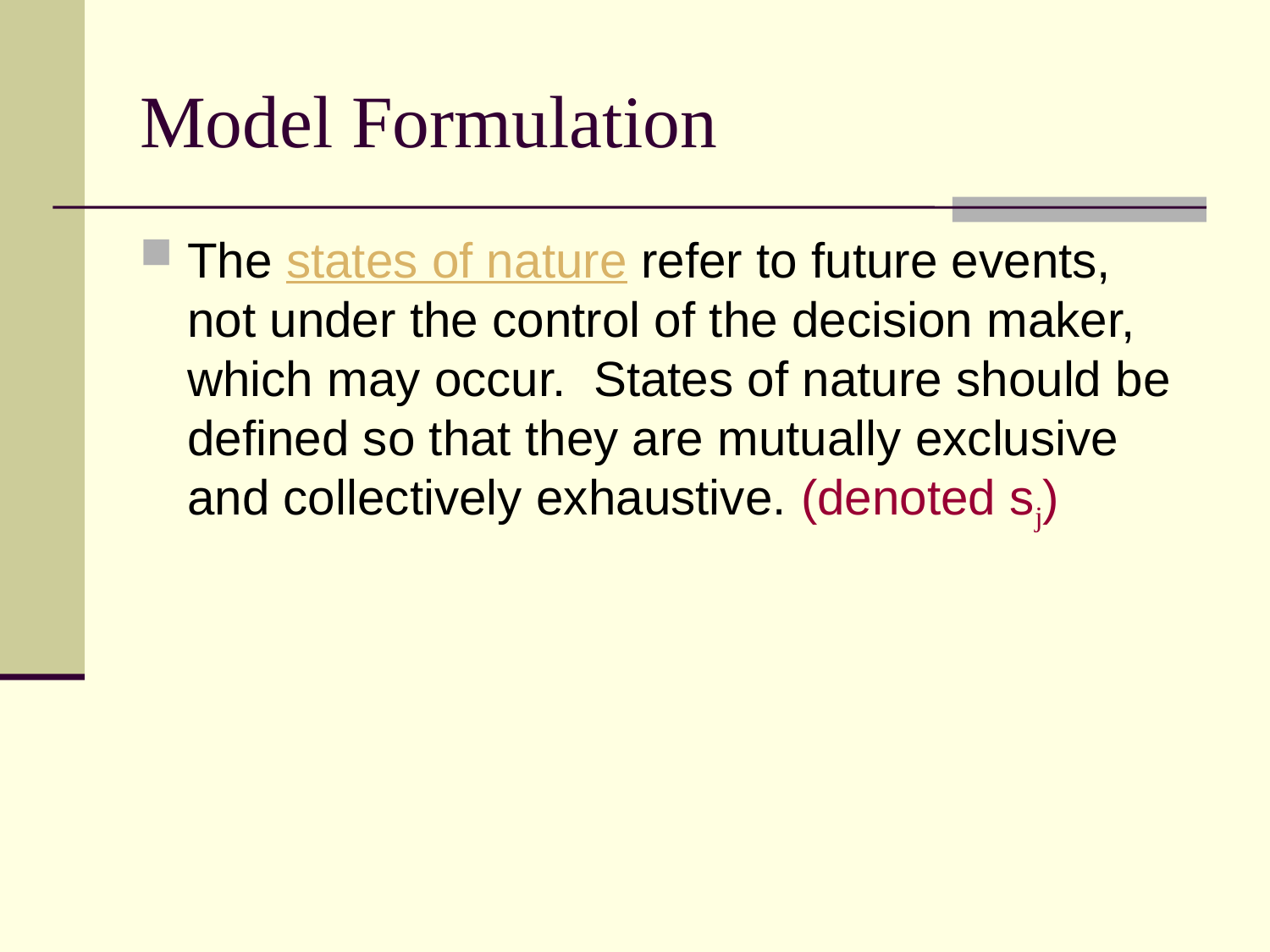

# Model Formulation
The states of nature refer to future events, not under the control of the decision maker, which may occur.  States of nature should be defined so that they are mutually exclusive and collectively exhaustive. (denoted sj)